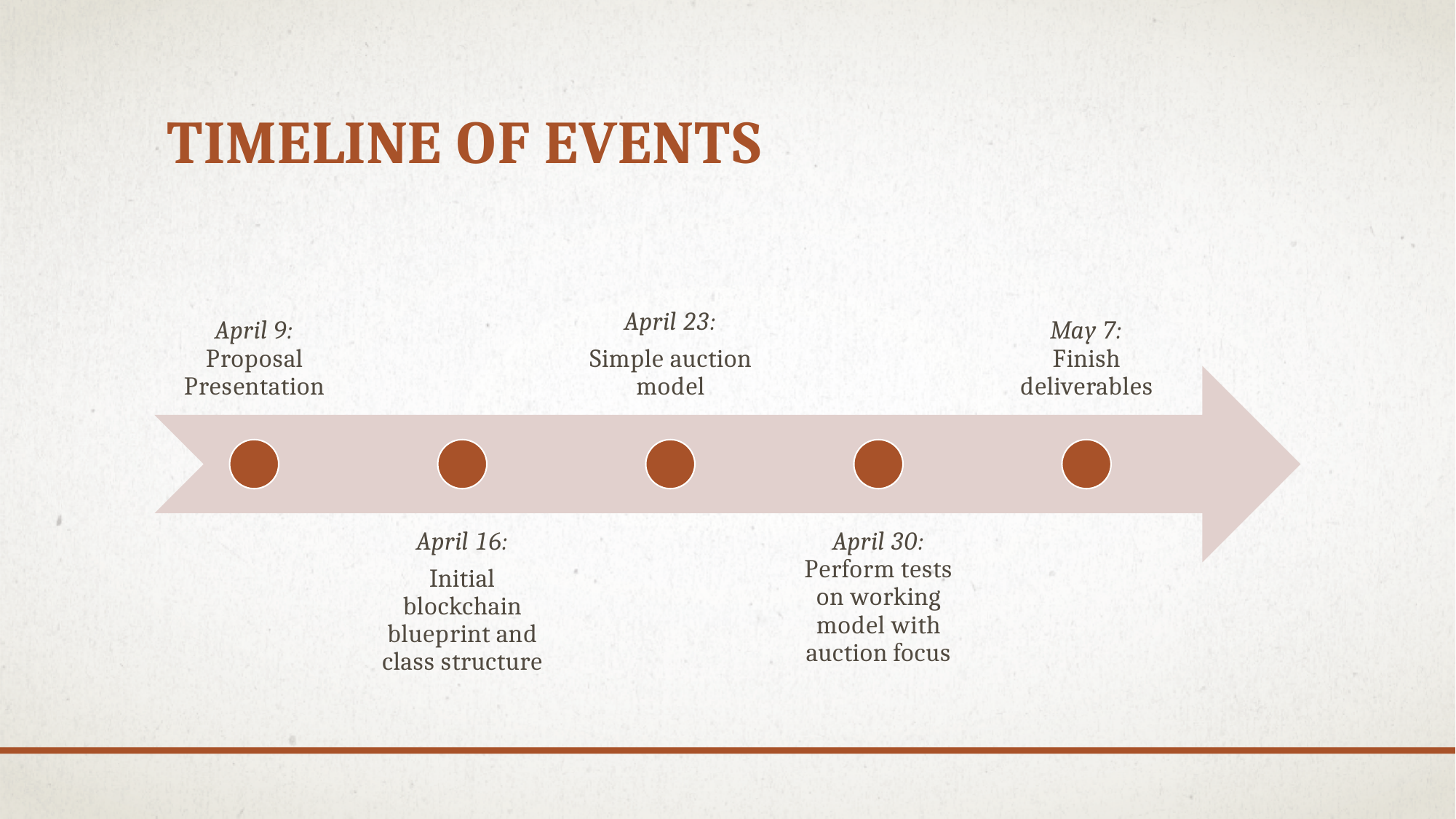

# Timeline of Events
April 9: Proposal Presentation
April 16:
Initial blockchain blueprint and class structure
April 23:
Simple auction model
April 30:
Perform tests on working model with auction focus
May 7:
Finish deliverables